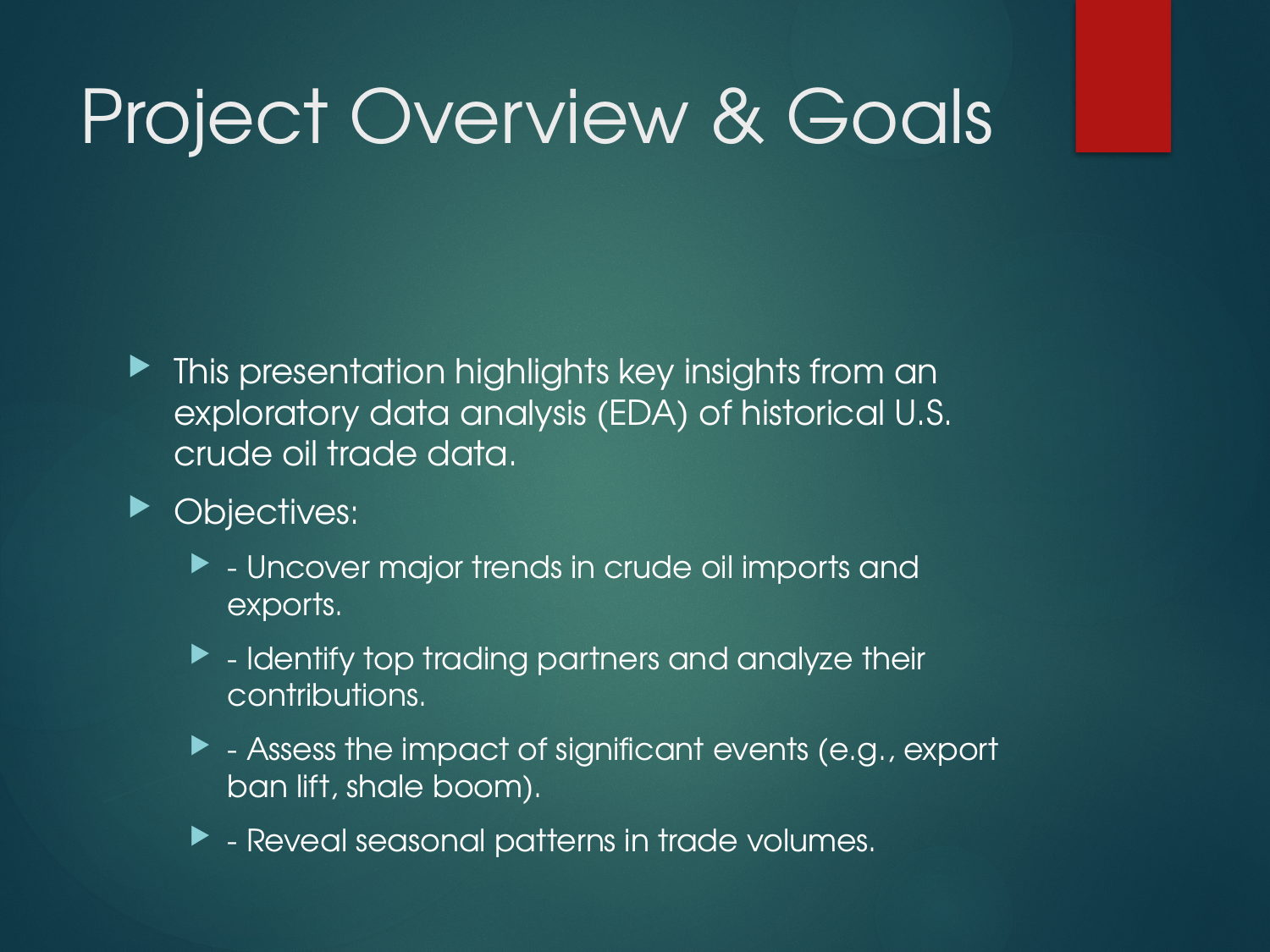

# Project Overview & Goals

This presentation highlights key insights from an exploratory data analysis (EDA) of historical U.S. crude oil trade data.
Objectives:
- Uncover major trends in crude oil imports and exports.
- Identify top trading partners and analyze their contributions.
- Assess the impact of significant events (e.g., export ban lift, shale boom).
- Reveal seasonal patterns in trade volumes.